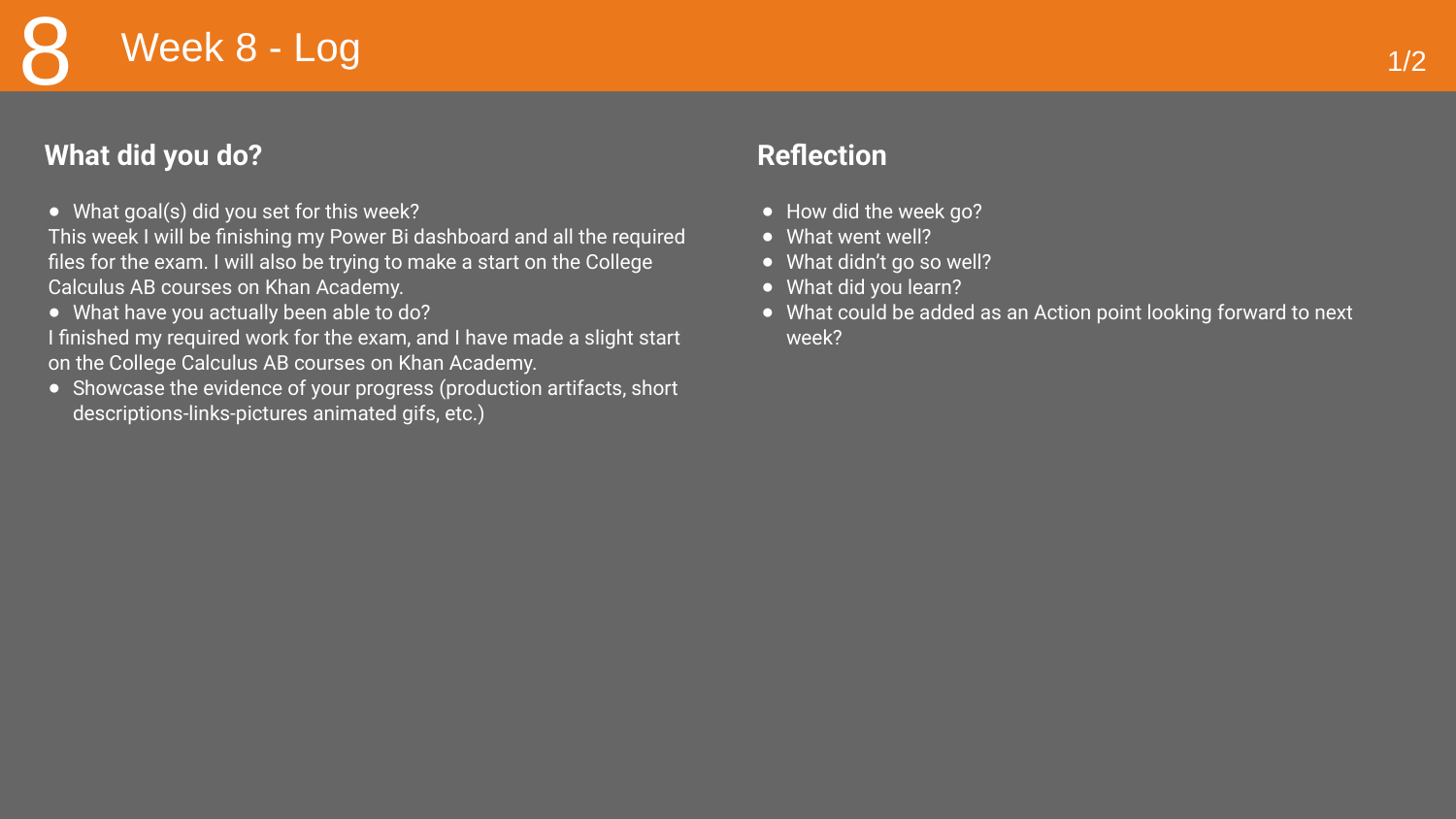

8
# Week 8 - Log
1/2

What did you do?
Reflection
What goal(s) did you set for this week?
This week I will be finishing my Power Bi dashboard and all the required files for the exam. I will also be trying to make a start on the College Calculus AB courses on Khan Academy.
What have you actually been able to do?
I finished my required work for the exam, and I have made a slight start on the College Calculus AB courses on Khan Academy.
Showcase the evidence of your progress (production artifacts, short descriptions-links-pictures animated gifs, etc.)
How did the week go?
What went well?
What didn’t go so well?
What did you learn?
What could be added as an Action point looking forward to next week?